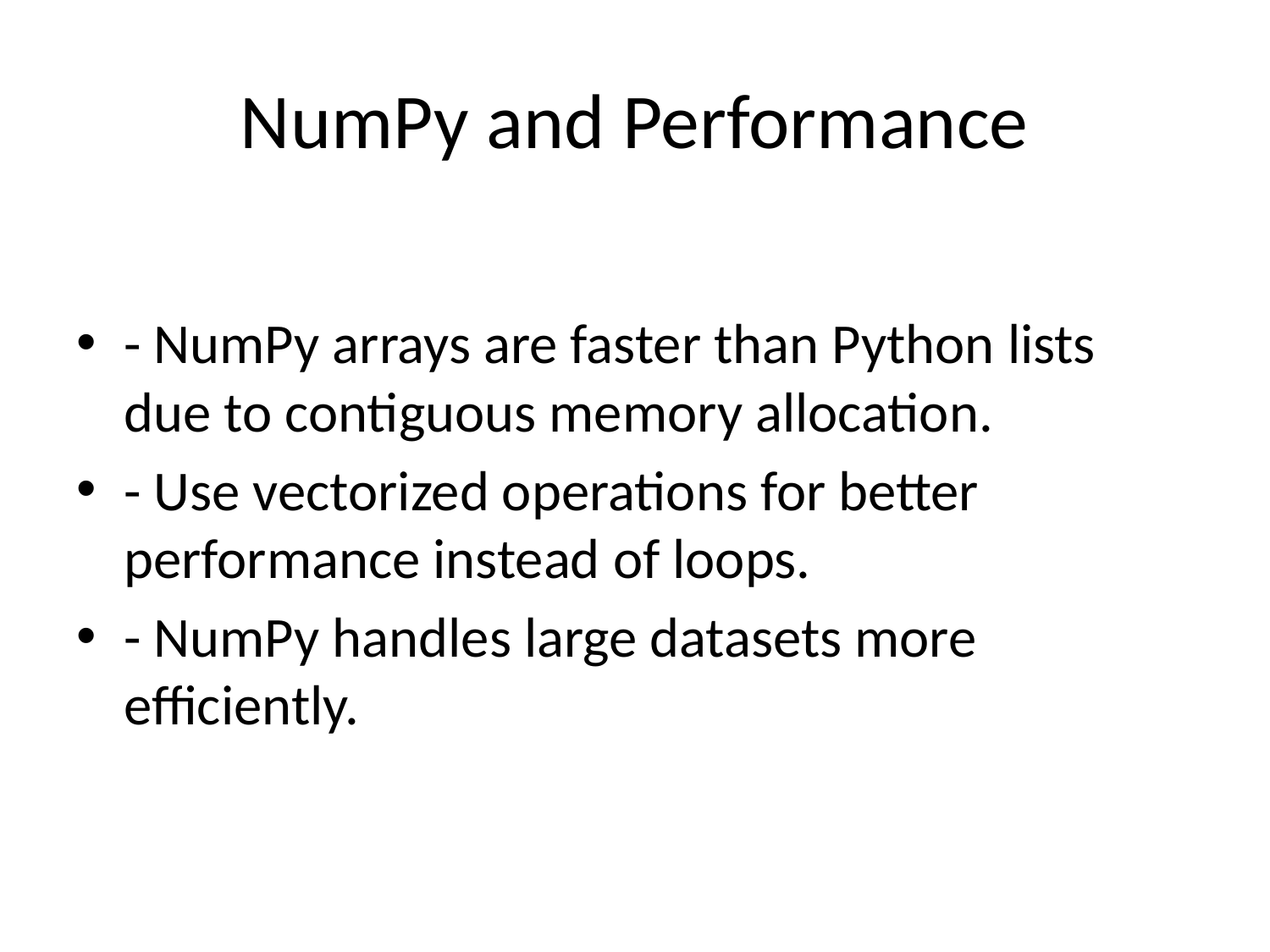

# NumPy and Performance

- NumPy arrays are faster than Python lists due to contiguous memory allocation.
- Use vectorized operations for better performance instead of loops.
- NumPy handles large datasets more efficiently.